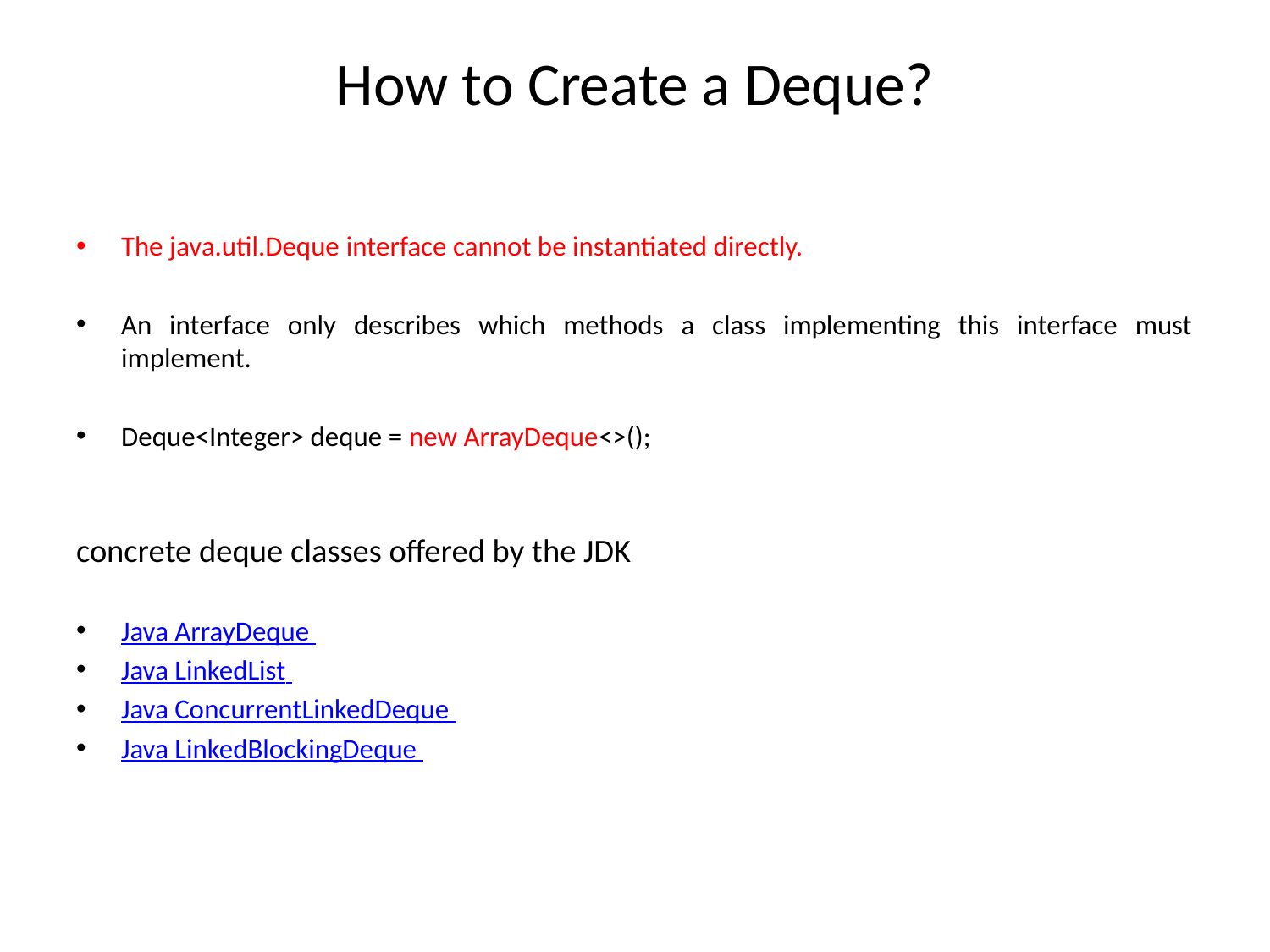

# How to Create a Deque?
The java.util.Deque interface cannot be instantiated directly.

An interface only describes which methods a class implementing this interface must implement.

Deque<Integer> deque = new ArrayDeque<>();

concrete deque classes offered by the JDK

Java ArrayDeque
Java LinkedList
Java ConcurrentLinkedDeque
Java LinkedBlockingDeque